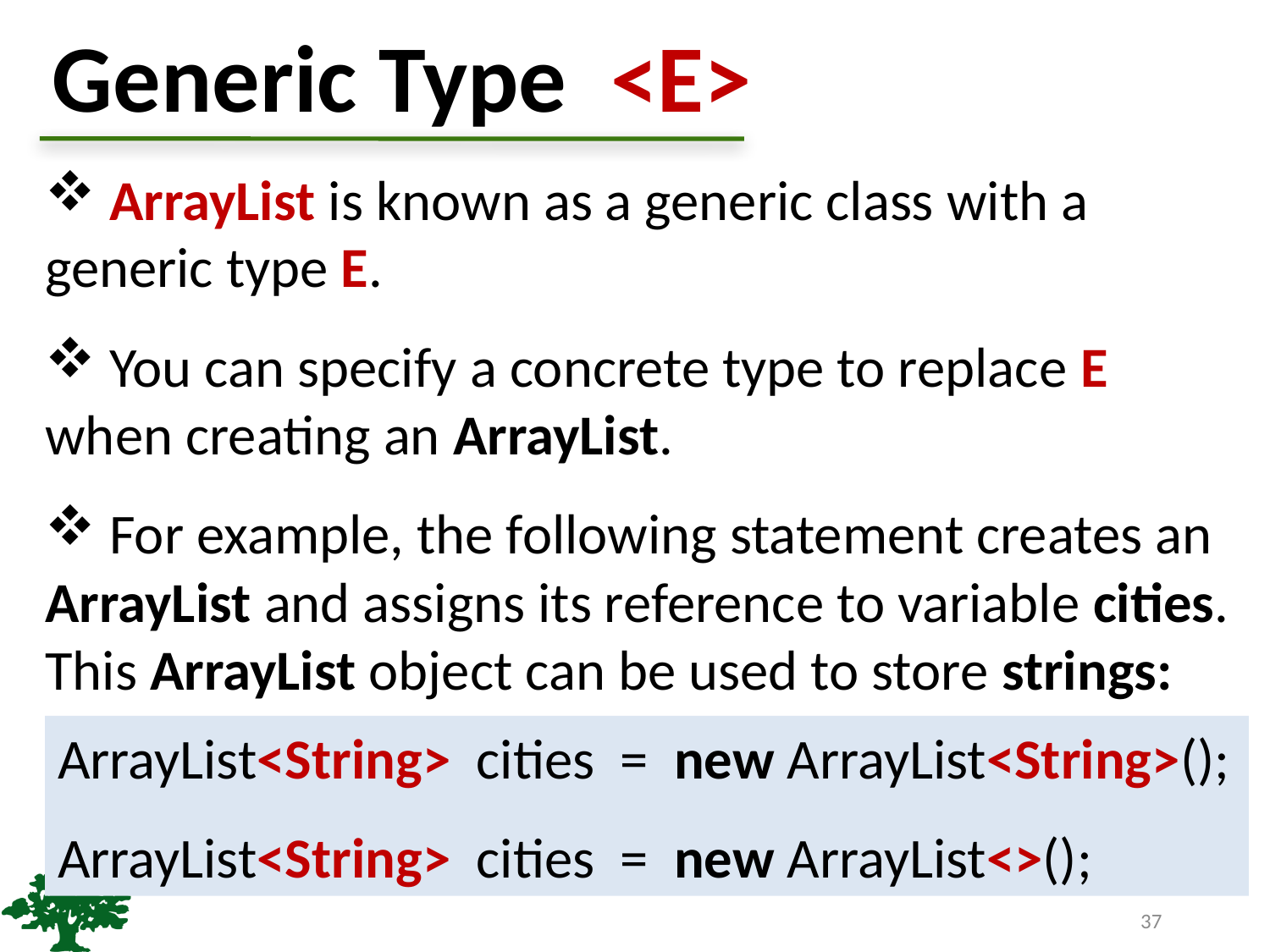

# Generic Type  <E>
 ArrayList is known as a generic class with a generic type E.
 You can specify a concrete type to replace E when creating an ArrayList.
 For example, the following statement creates an ArrayList and assigns its reference to variable cities. This ArrayList object can be used to store strings:

ArrayList<String>  cities  =  new ArrayList<String>();
ArrayList<String>  cities  =  new ArrayList<>();

37